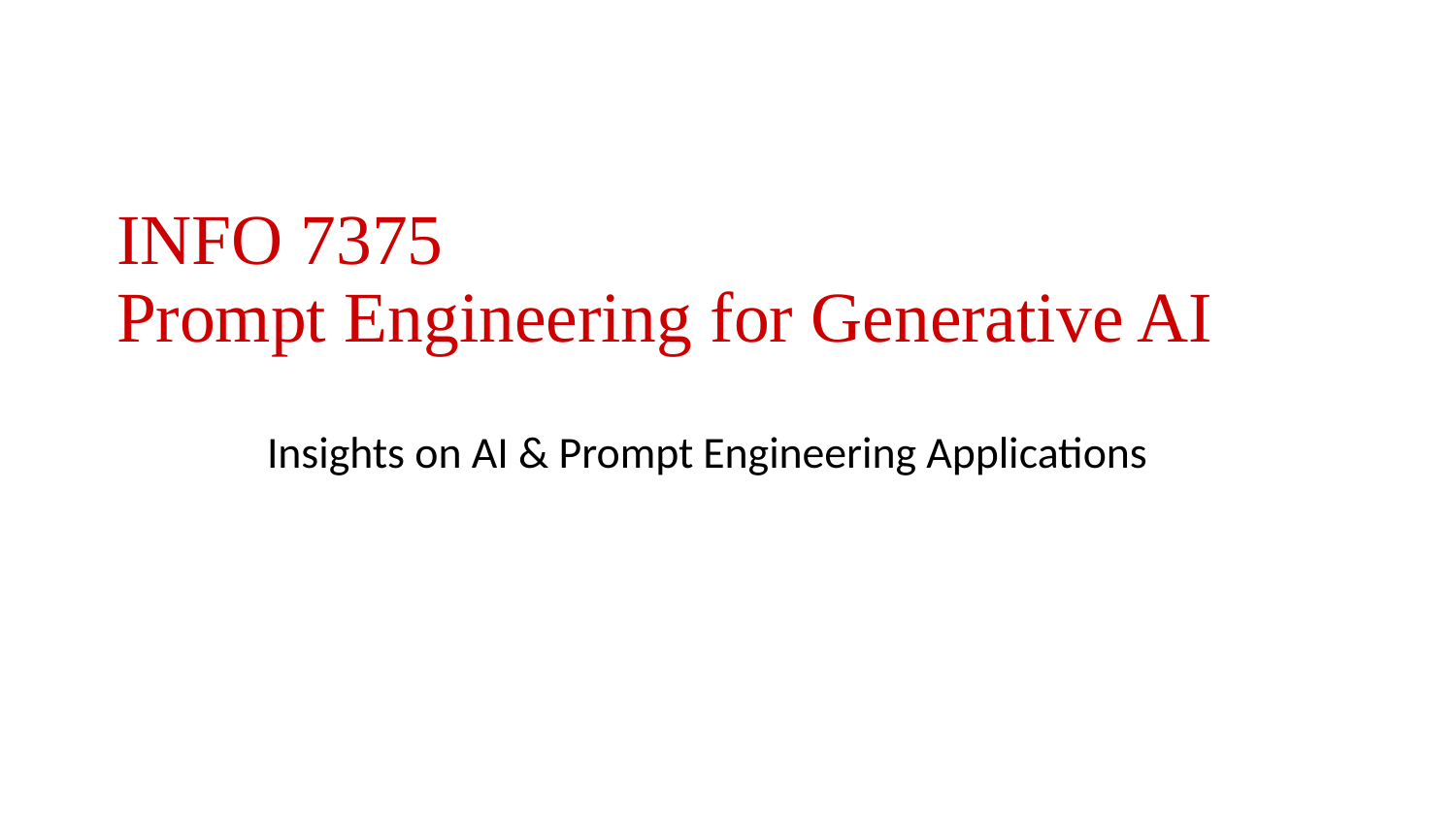

# INFO 7375 Prompt Engineering for Generative AI
Insights on AI & Prompt Engineering Applications